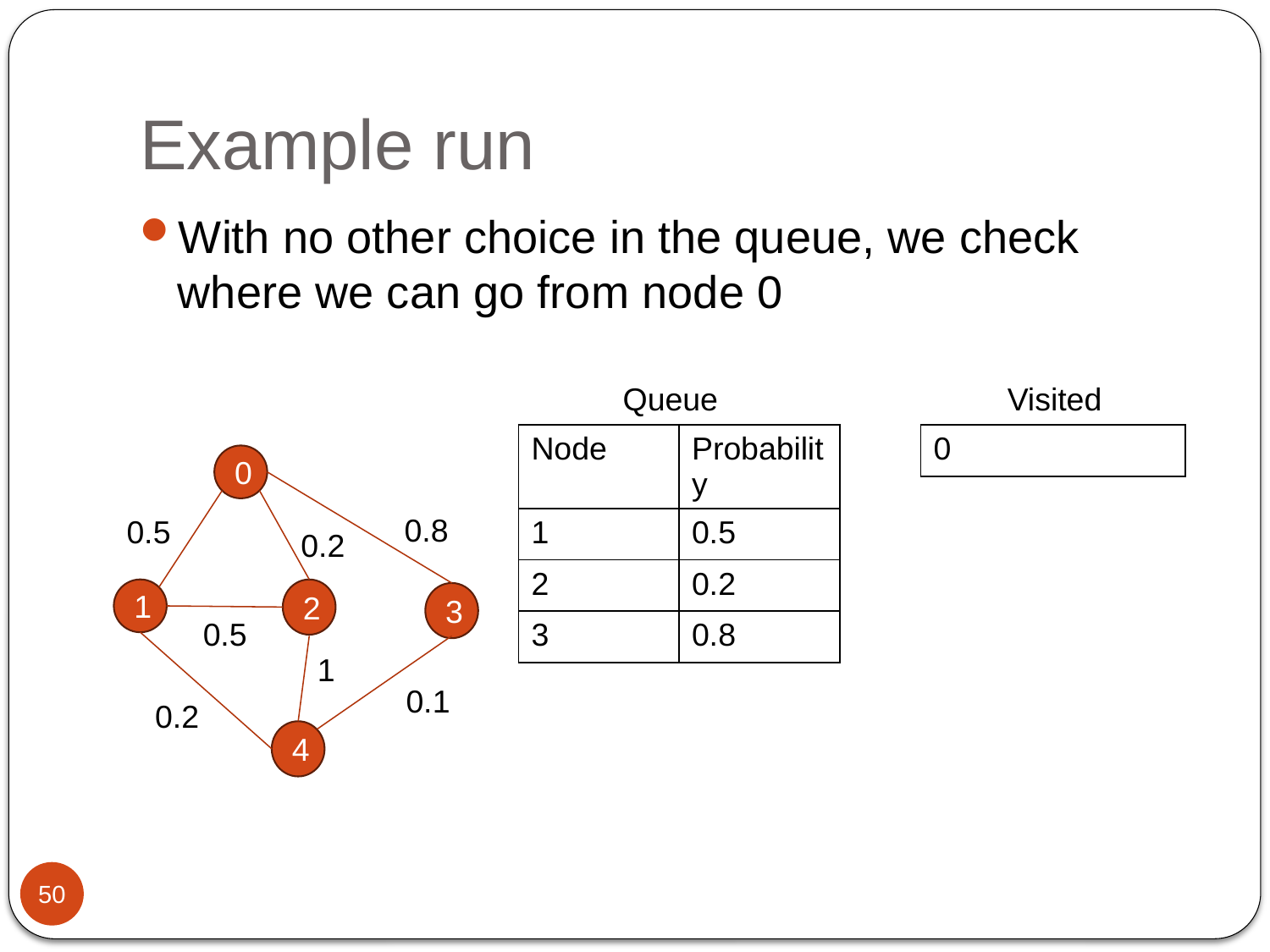

# Example run
With no other choice in the queue, we check where we can go from node 0
Queue
Visited
| Node | Probability |
| --- | --- |
| 1 | 0.5 |
| 2 | 0.2 |
| 3 | 0.8 |
| 0 |
| --- |
0
0.8
0.5
0.2
1
2
3
0.5
1
0.1
0.2
4
50